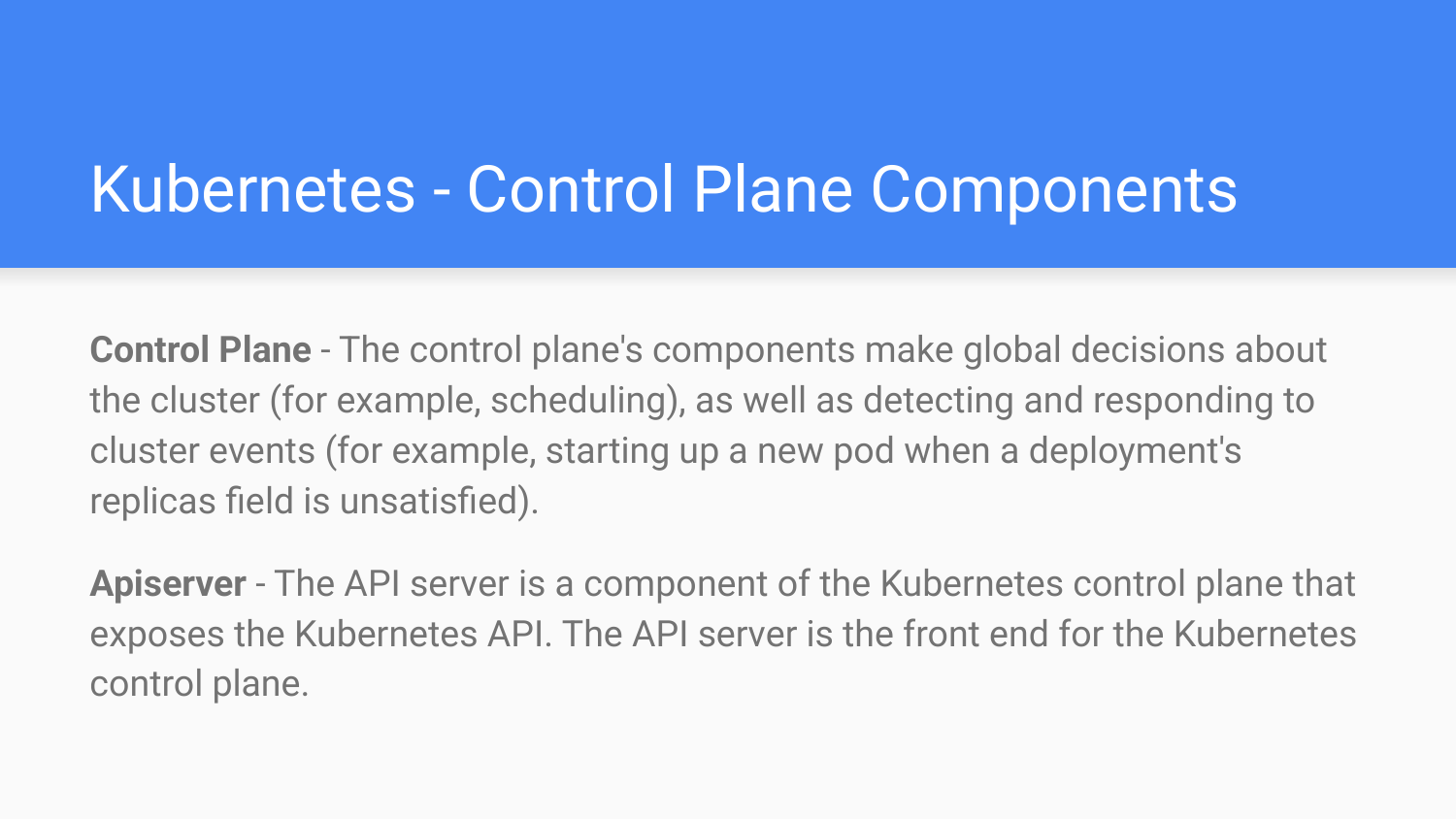

# Kubernetes - Control Plane Components
Control Plane - The control plane's components make global decisions about the cluster (for example, scheduling), as well as detecting and responding to cluster events (for example, starting up a new pod when a deployment's replicas field is unsatisfied).
Apiserver - The API server is a component of the Kubernetes control plane that exposes the Kubernetes API. The API server is the front end for the Kubernetes control plane.